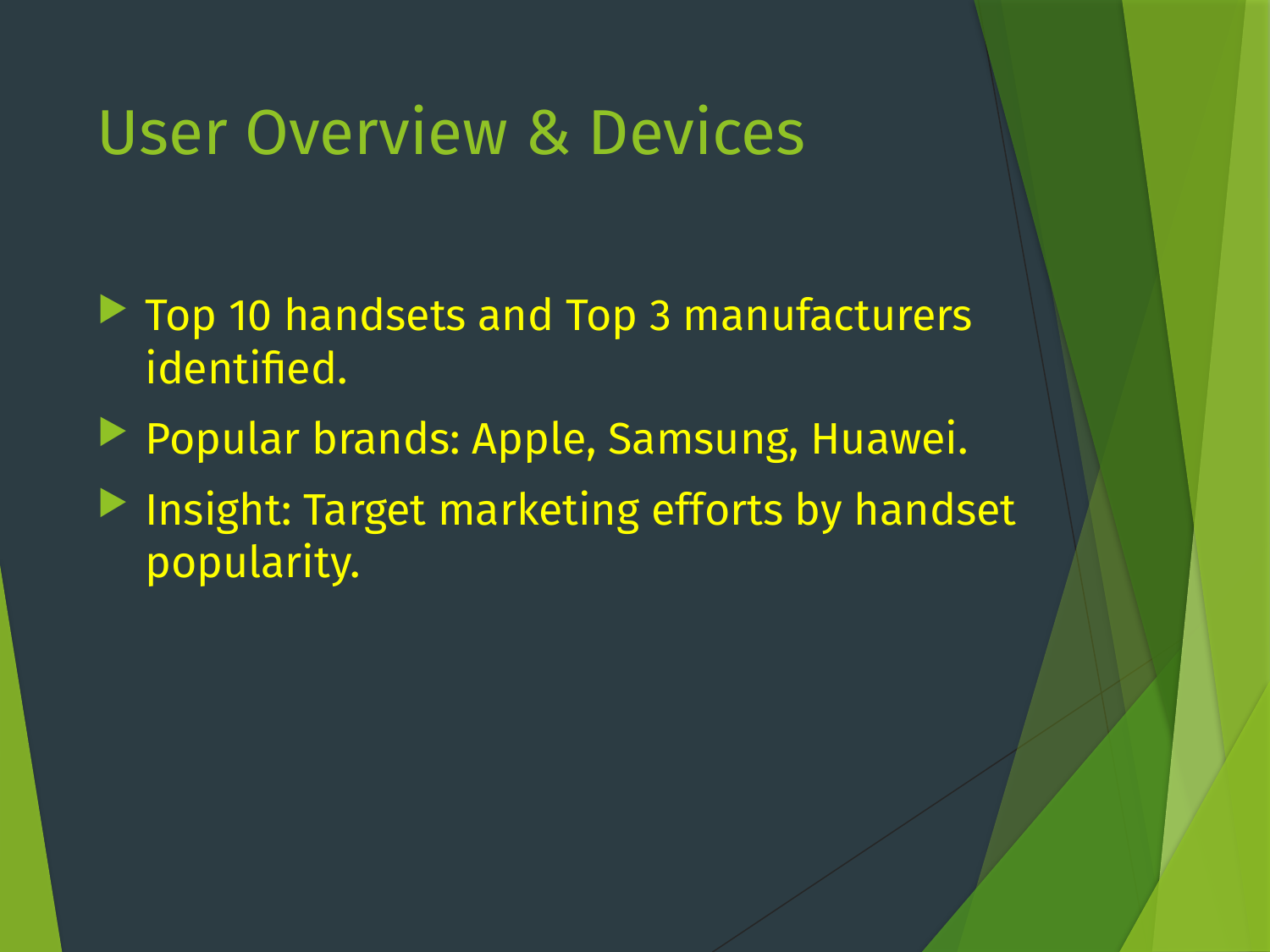

# User Overview & Devices

Top 10 handsets and Top 3 manufacturers identified.
Popular brands: Apple, Samsung, Huawei.
Insight: Target marketing efforts by handset popularity.